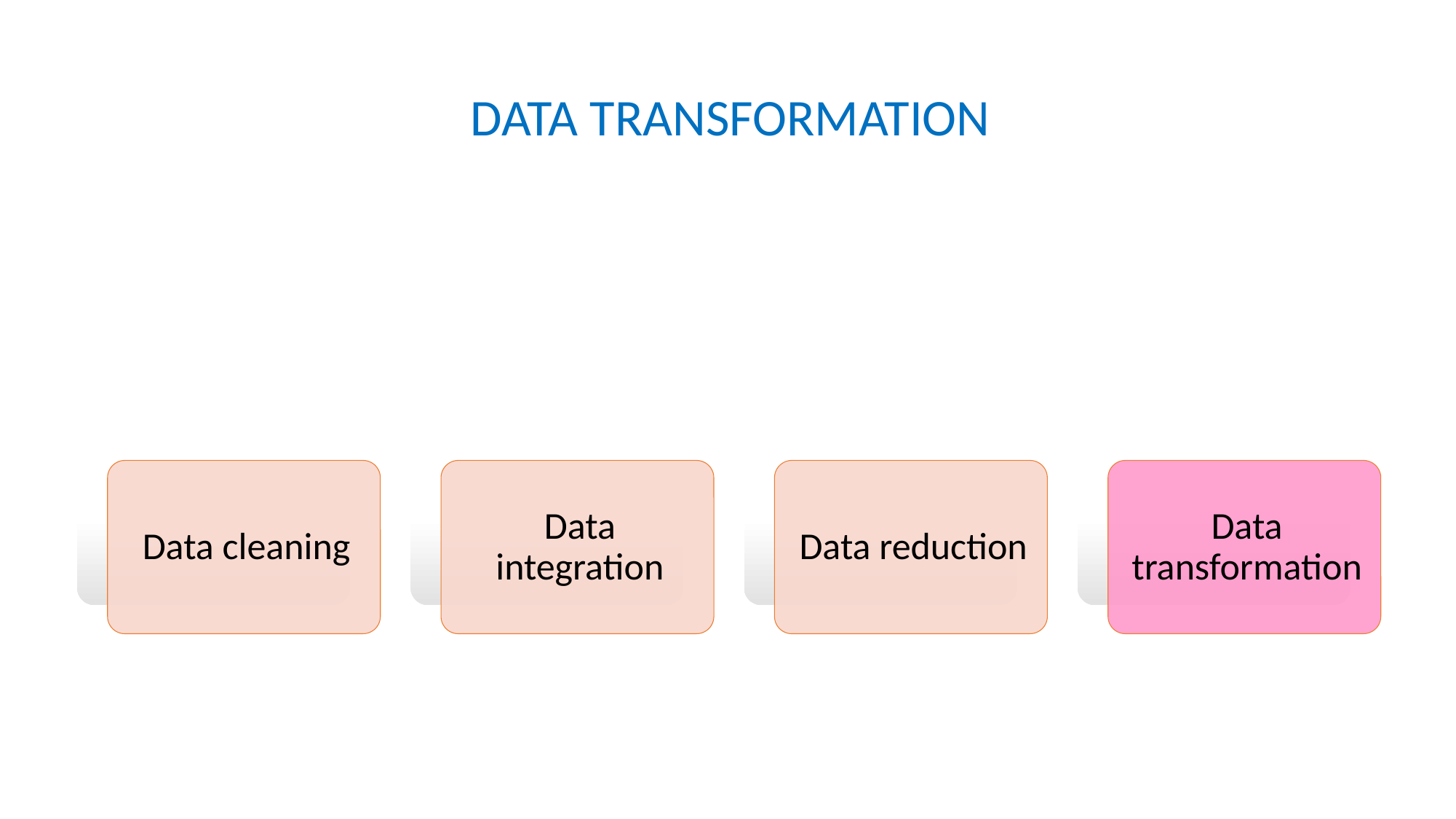

DATA TRANSFORMATION
Data cleaning
Data integration
Data reduction
Data transformation